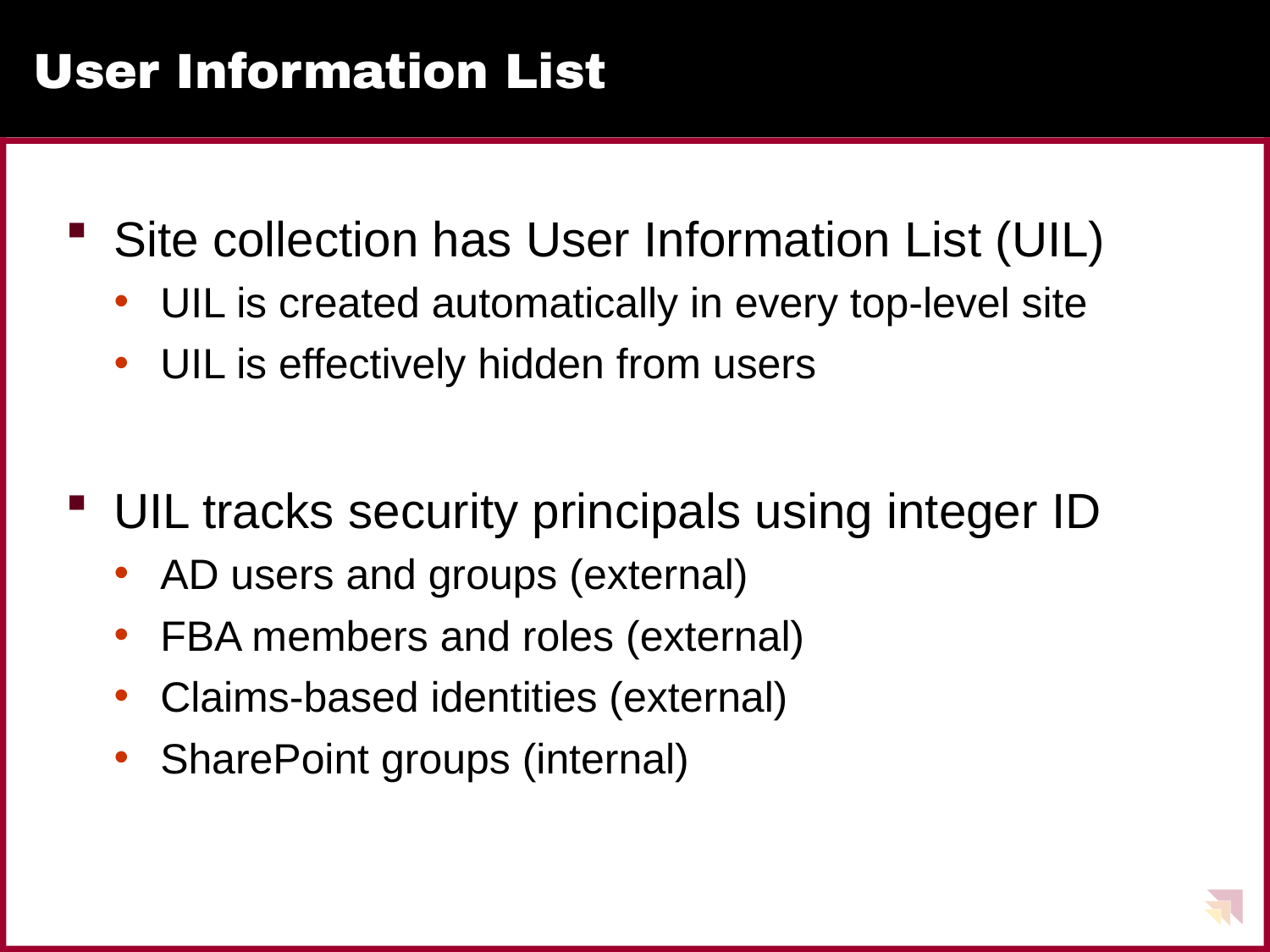

# User Information List
Site collection has User Information List (UIL)
UIL is created automatically in every top-level site
UIL is effectively hidden from users

UIL tracks security principals using integer ID
AD users and groups (external)
FBA members and roles (external)
Claims-based identities (external)
SharePoint groups (internal)